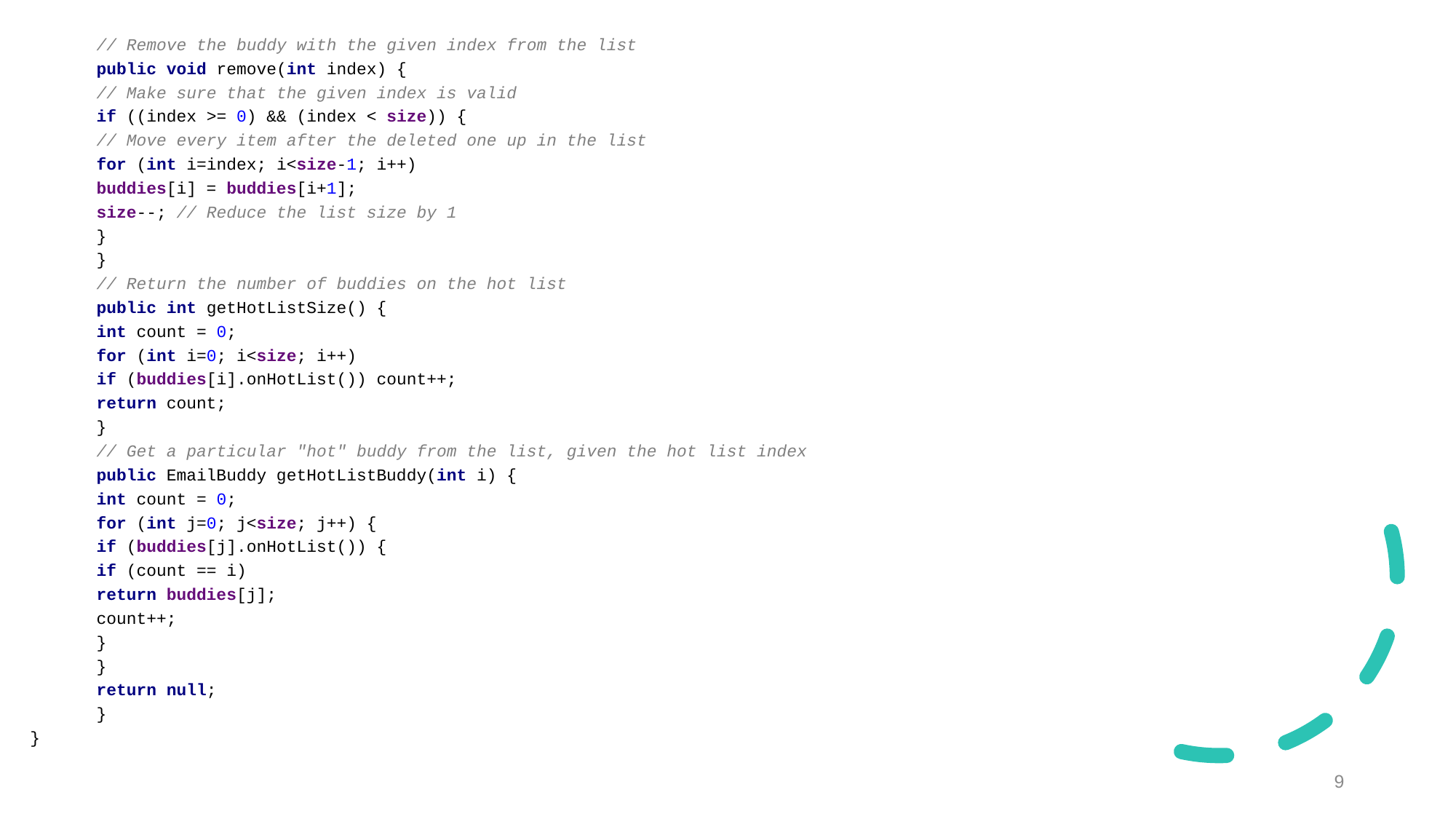

// Remove the buddy with the given index from the list
	public void remove(int index) {
		// Make sure that the given index is valid
		if ((index >= 0) && (index < size)) {
			// Move every item after the deleted one up in the list
			for (int i=index; i<size-1; i++)
				buddies[i] = buddies[i+1];
				size--; // Reduce the list size by 1
			}
		}
	// Return the number of buddies on the hot list
	public int getHotListSize() {
		int count = 0;
		for (int i=0; i<size; i++)
			if (buddies[i].onHotList()) count++;
			return count;
		}
	// Get a particular "hot" buddy from the list, given the hot list index
	public EmailBuddy getHotListBuddy(int i) {
		int count = 0;
		for (int j=0; j<size; j++) {
			if (buddies[j].onHotList()) {
				if (count == i)
					return buddies[j];
				count++;
			}
		}
		return null;
	}
}

9